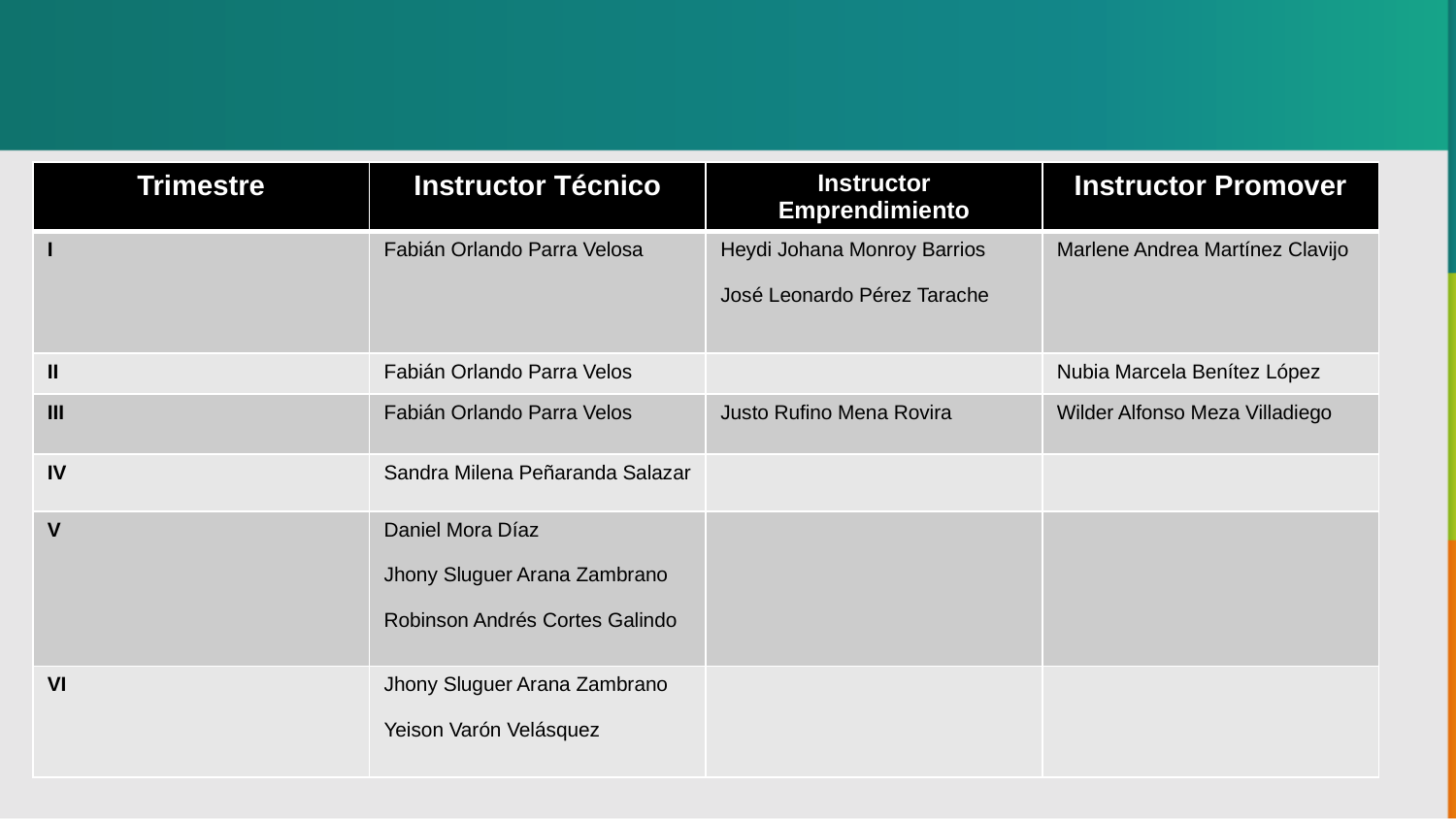

| Trimestre | Instructor Técnico | Instructor Emprendimiento | Instructor Promover |
| --- | --- | --- | --- |
| I | Fabián Orlando Parra Velosa | Heydi Johana Monroy Barrios José Leonardo Pérez Tarache | Marlene Andrea Martínez Clavijo |
| II | Fabián Orlando Parra Velos |  | Nubia Marcela Benítez López |
| III | Fabián Orlando Parra Velos | Justo Rufino Mena Rovira | Wilder Alfonso Meza Villadiego |
| IV | Sandra Milena Peñaranda Salazar |  |  |
| V | Daniel Mora Díaz Jhony Sluguer Arana Zambrano Robinson Andrés Cortes Galindo |  |  |
| VI | Jhony Sluguer Arana Zambrano Yeison Varón Velásquez |  |  |